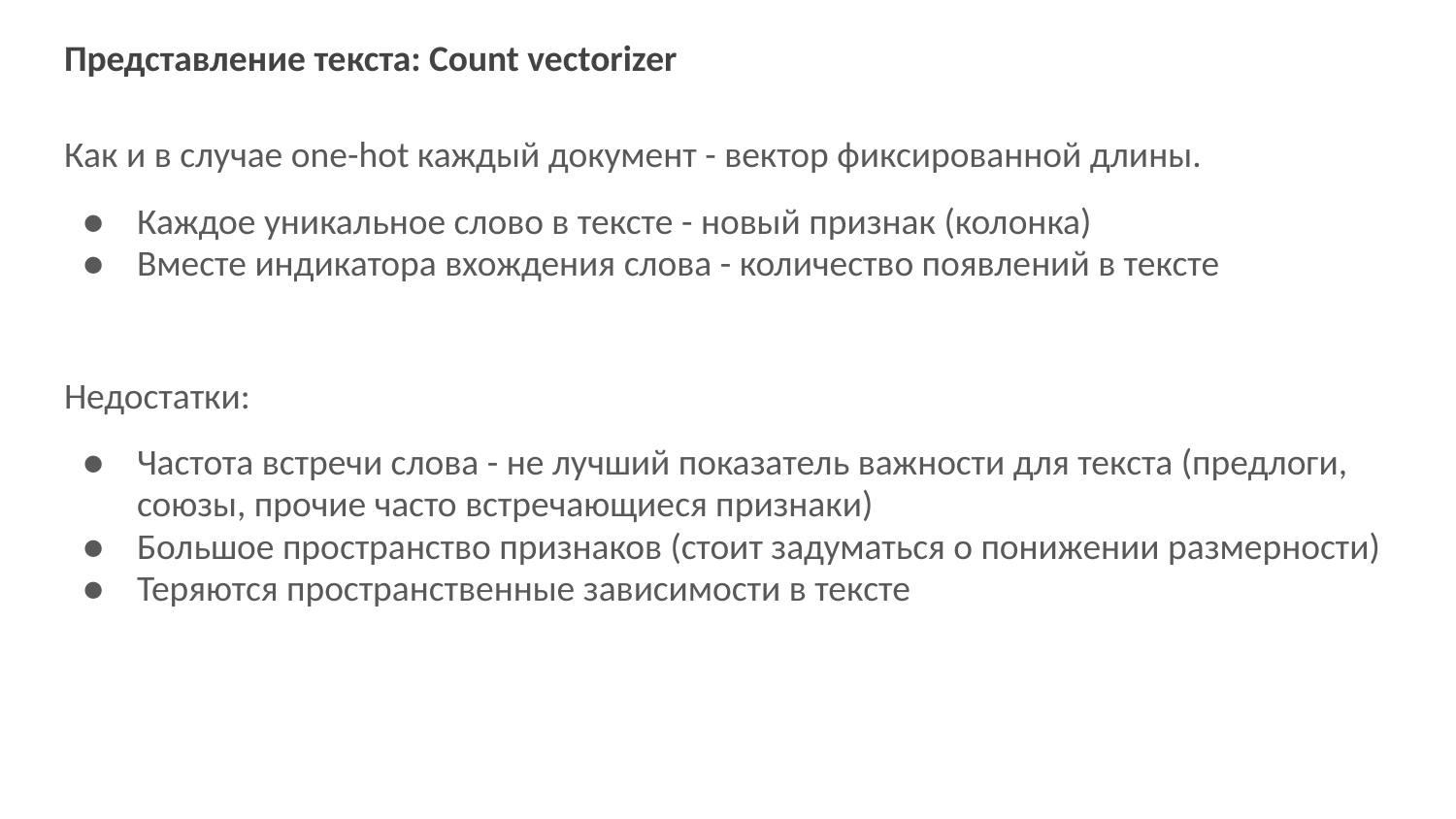

# Представление текста: Count vectorizer

Как и в случае one-hot каждый документ - вектор фиксированной длины.
Каждое уникальное слово в тексте - новый признак (колонка)
Вместе индикатора вхождения слова - количество появлений в тексте

Недостатки:
Частота встречи слова - не лучший показатель важности для текста (предлоги, союзы, прочие часто встречающиеся признаки)
Большое пространство признаков (стоит задуматься о понижении размерности)
Теряются пространственные зависимости в тексте